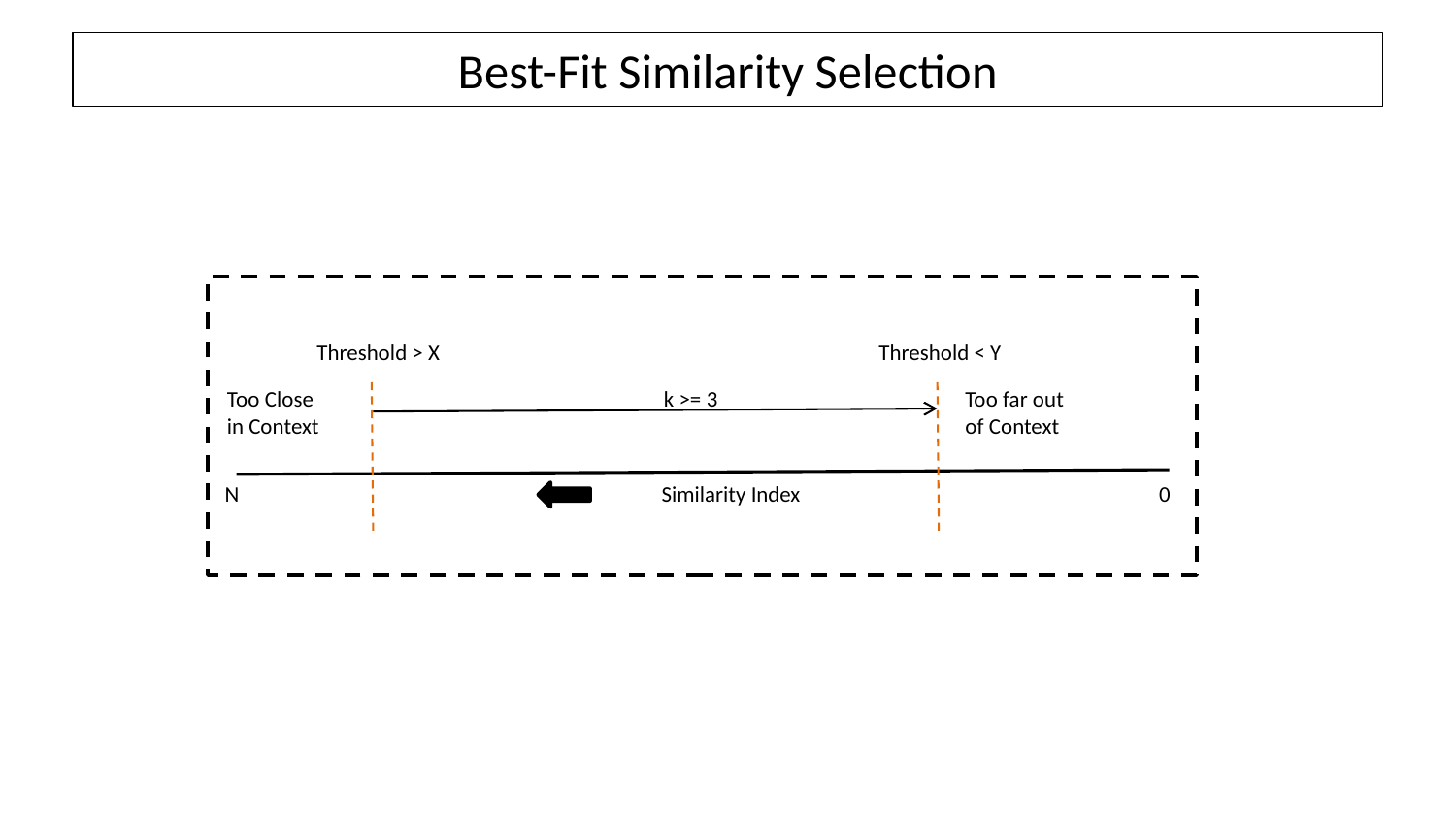

# Best-Fit Similarity Selection

	    Threshold > X				Threshold < Y
Too Close			k >= 3		  Too far out
in Context					  of Context
N			Similarity Index			            0